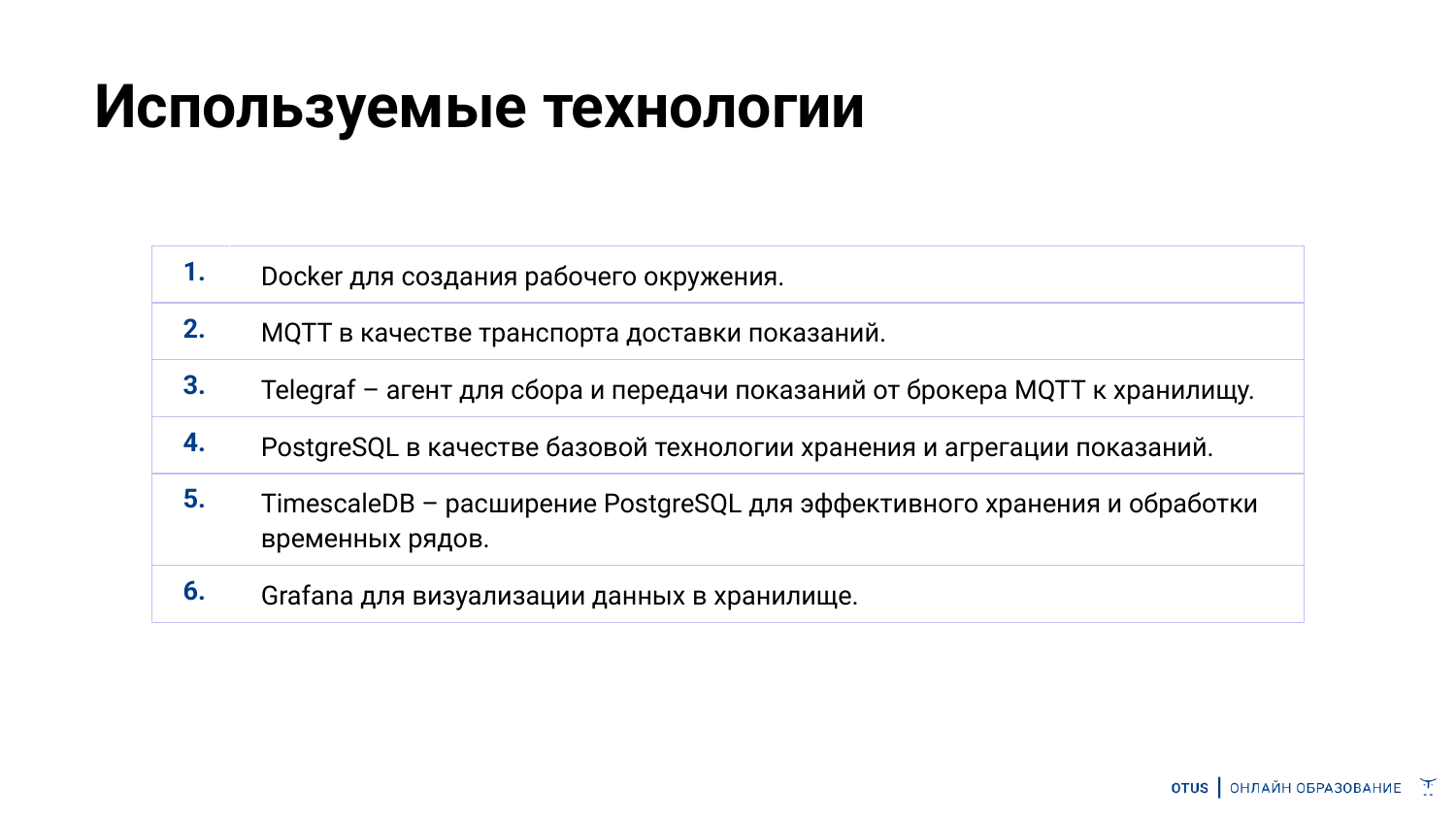

# Используемые технологии

| 1. | Docker для создания рабочего окружения. |
| --- | --- |
| 2. | MQTT в качестве транспорта доставки показаний. |
| 3. | Telegraf – агент для сбора и передачи показаний от брокера MQTT к хранилищу. |
| 4. | PostgreSQL в качестве базовой технологии хранения и агрегации показаний. |
| 5. | TimescaleDB – расширение PostgreSQL для эффективного хранения и обработки временных рядов. |
| 6. | Grafana для визуализации данных в хранилище. |